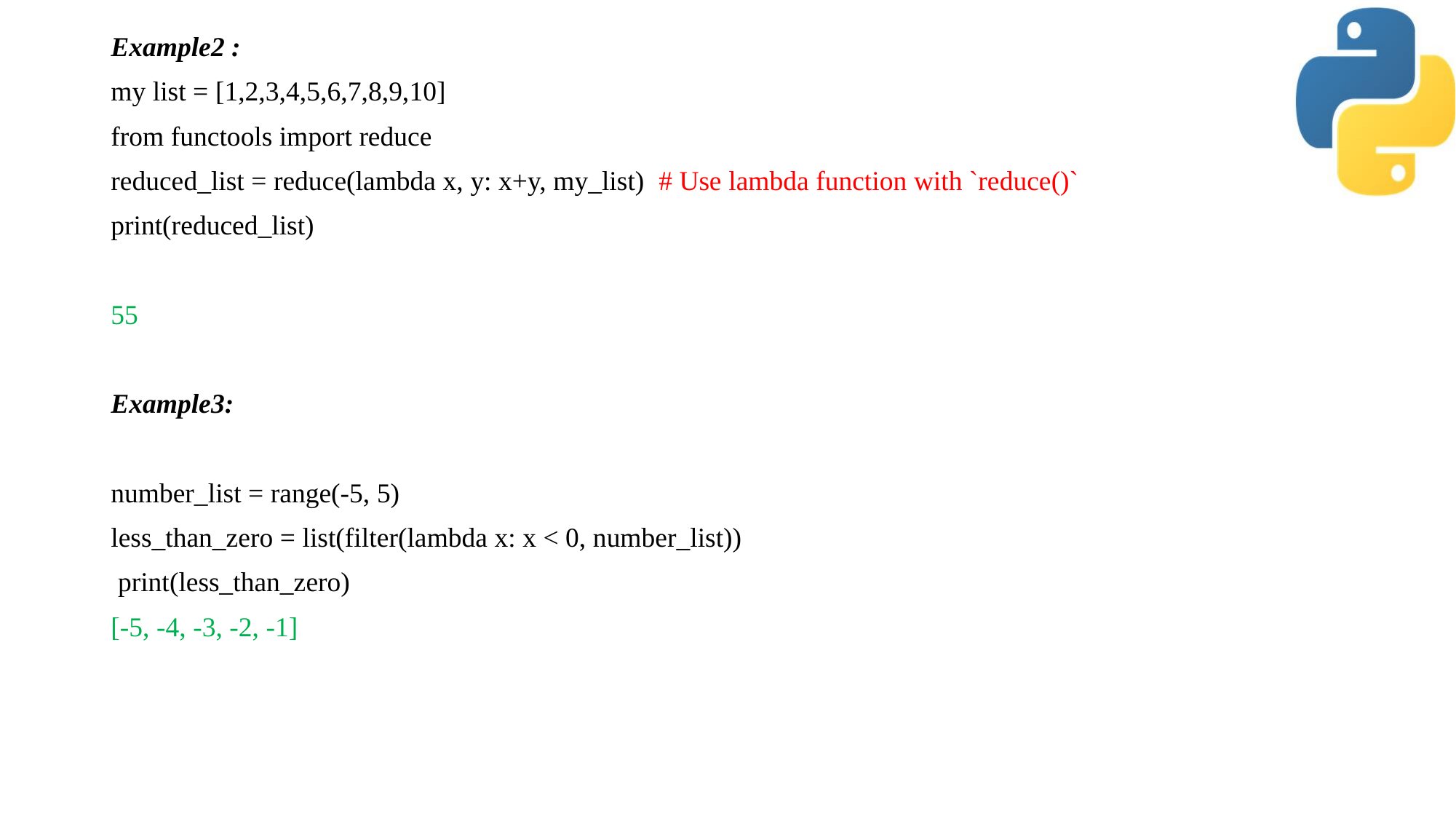

Example2 :
my list = [1,2,3,4,5,6,7,8,9,10]
from functools import reduce
reduced_list = reduce(lambda x, y: x+y, my_list)  # Use lambda function with `reduce()`
print(reduced_list)

55

Example3:

number_list = range(-5, 5)
less_than_zero = list(filter(lambda x: x < 0, number_list))
 print(less_than_zero)
[-5, -4, -3, -2, -1]